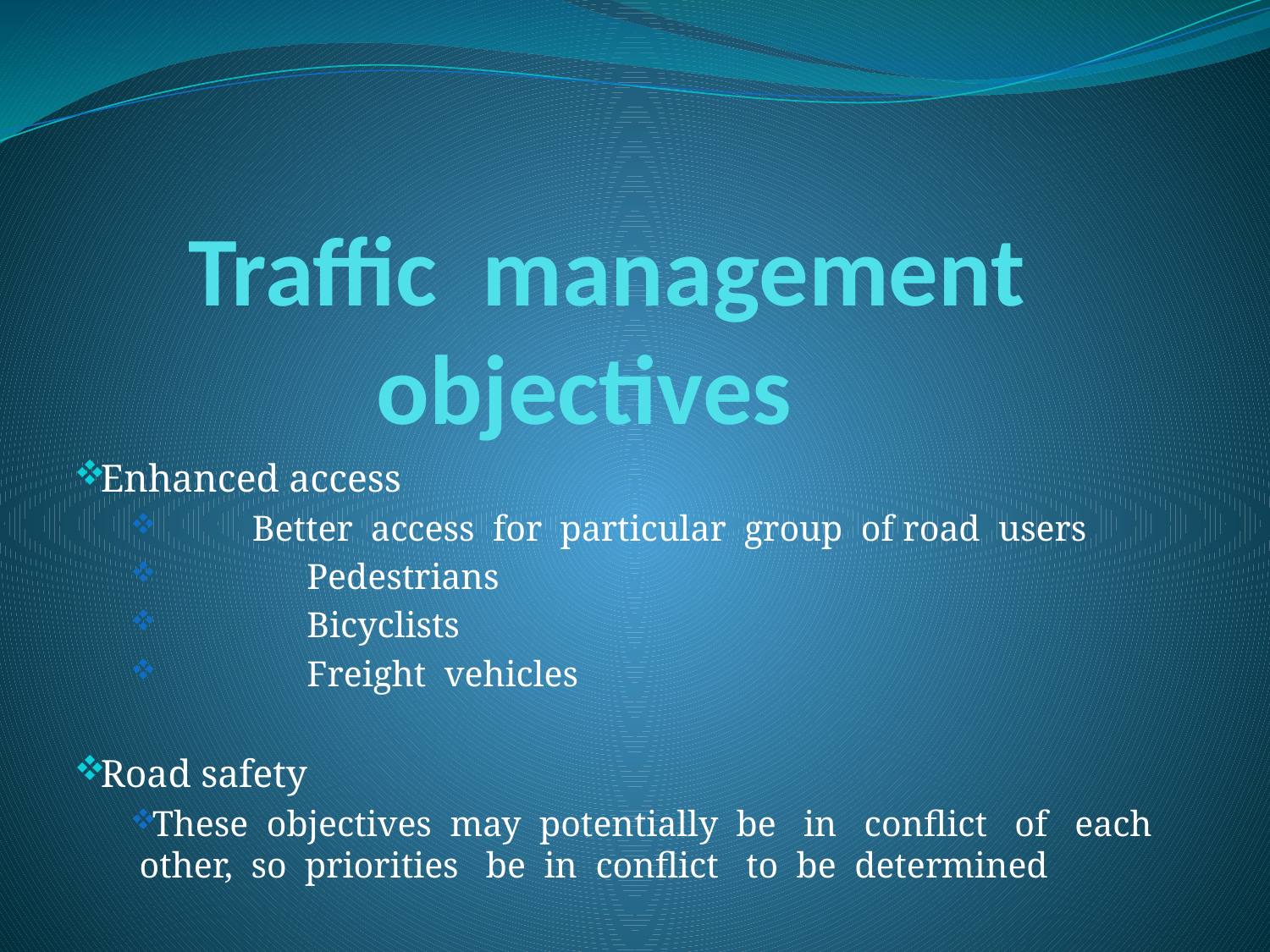

# Traffic  management  objectives
Enhanced access
           Better  access  for  particular  group  of road  users
                 Pedestrians
                 Bicyclists
                 Freight  vehicles

Road safety
These  objectives  may  potentially  be   in   conflict   of   each  other,  so  priorities   be  in  conflict   to  be  determined